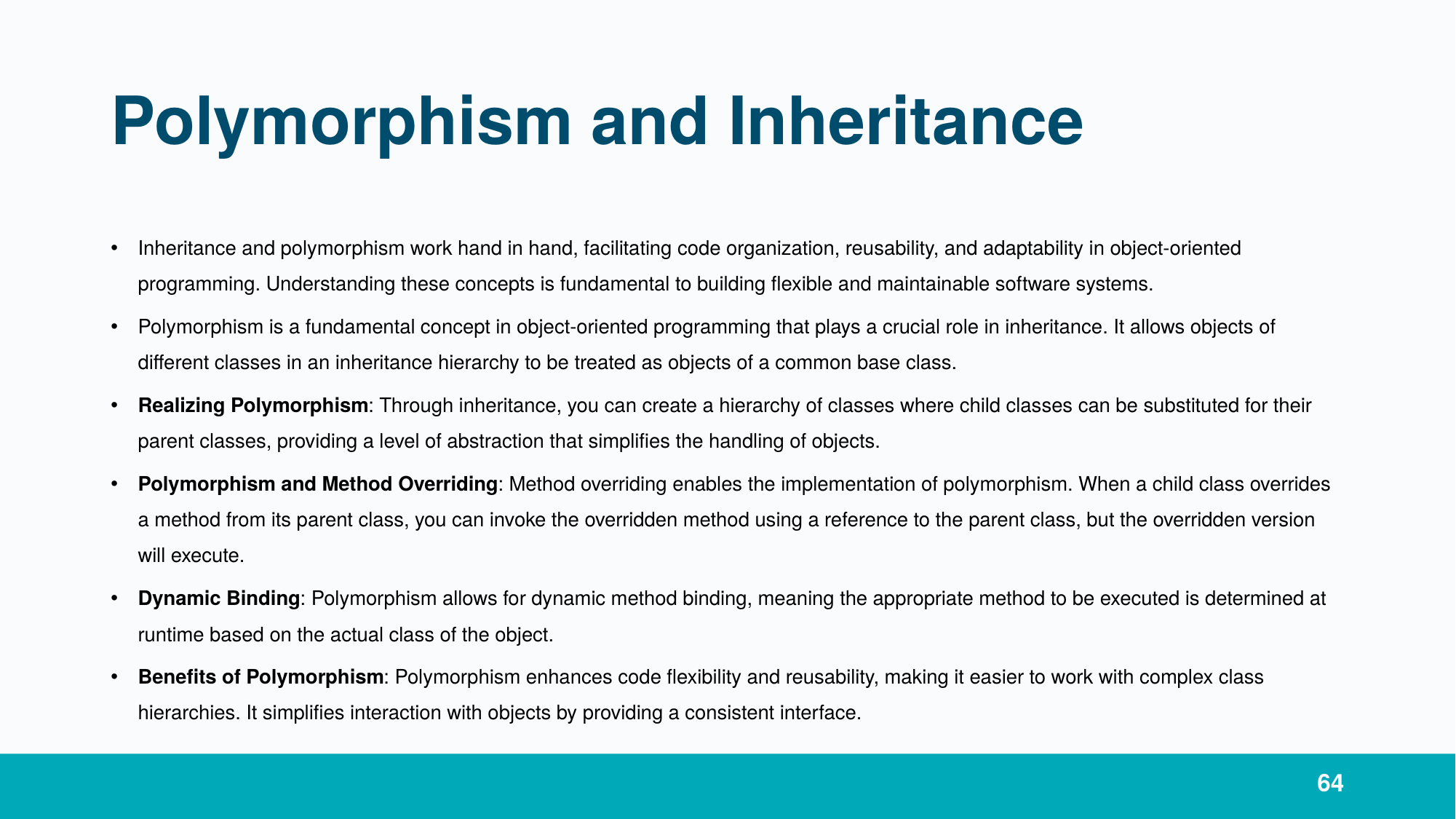

# Polymorphism and Inheritance
Inheritance and polymorphism work hand in hand, facilitating code organization, reusability, and adaptability in object-oriented programming. Understanding these concepts is fundamental to building flexible and maintainable software systems.
Polymorphism is a fundamental concept in object-oriented programming that plays a crucial role in inheritance. It allows objects of different classes in an inheritance hierarchy to be treated as objects of a common base class.
Realizing Polymorphism: Through inheritance, you can create a hierarchy of classes where child classes can be substituted for their parent classes, providing a level of abstraction that simplifies the handling of objects.
Polymorphism and Method Overriding: Method overriding enables the implementation of polymorphism. When a child class overrides a method from its parent class, you can invoke the overridden method using a reference to the parent class, but the overridden version will execute.
Dynamic Binding: Polymorphism allows for dynamic method binding, meaning the appropriate method to be executed is determined at runtime based on the actual class of the object.
Benefits of Polymorphism: Polymorphism enhances code flexibility and reusability, making it easier to work with complex class hierarchies. It simplifies interaction with objects by providing a consistent interface.
64